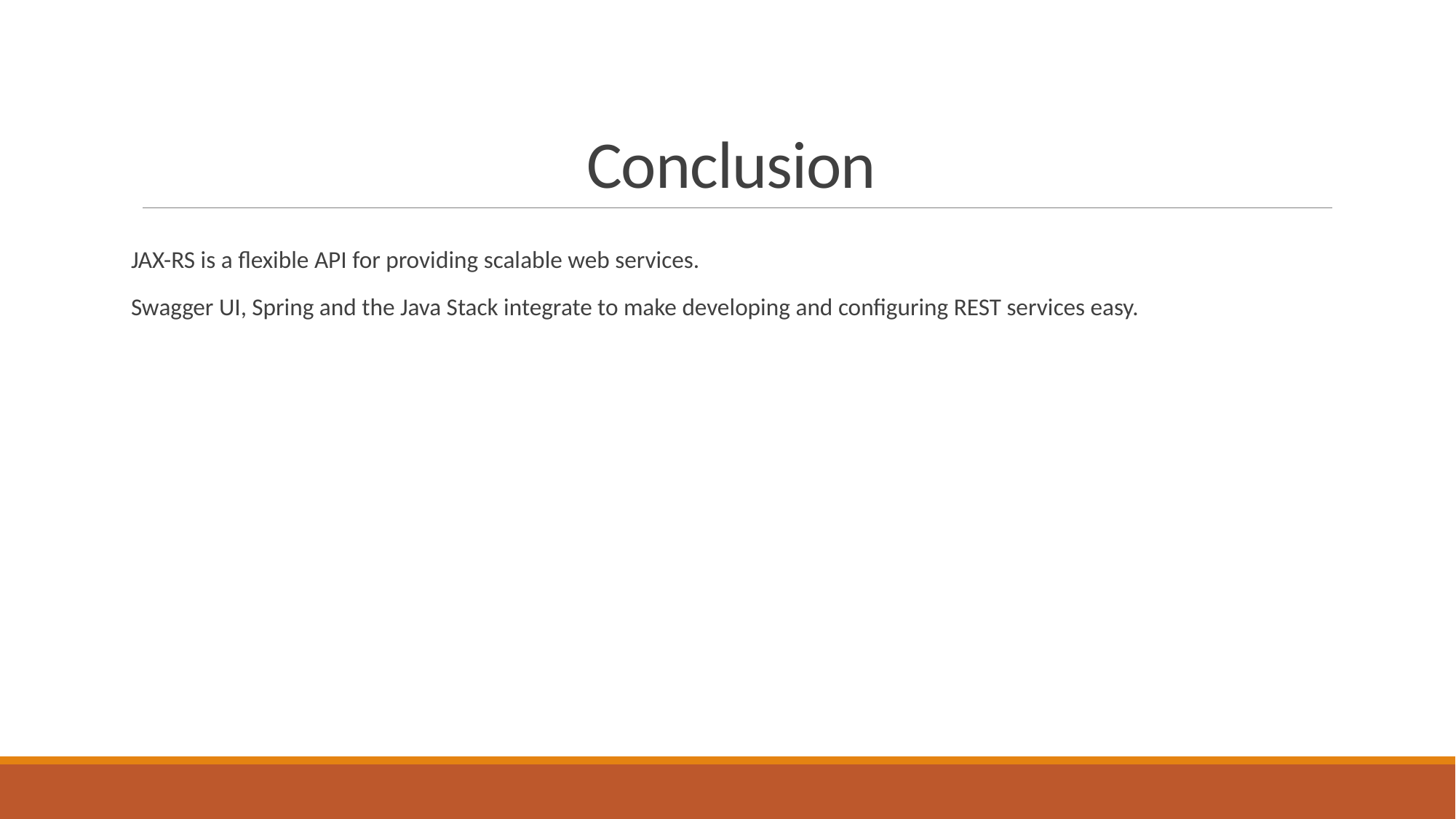

# Conclusion
JAX-RS is a flexible API for providing scalable web services.
Swagger UI, Spring and the Java Stack integrate to make developing and configuring REST services easy.